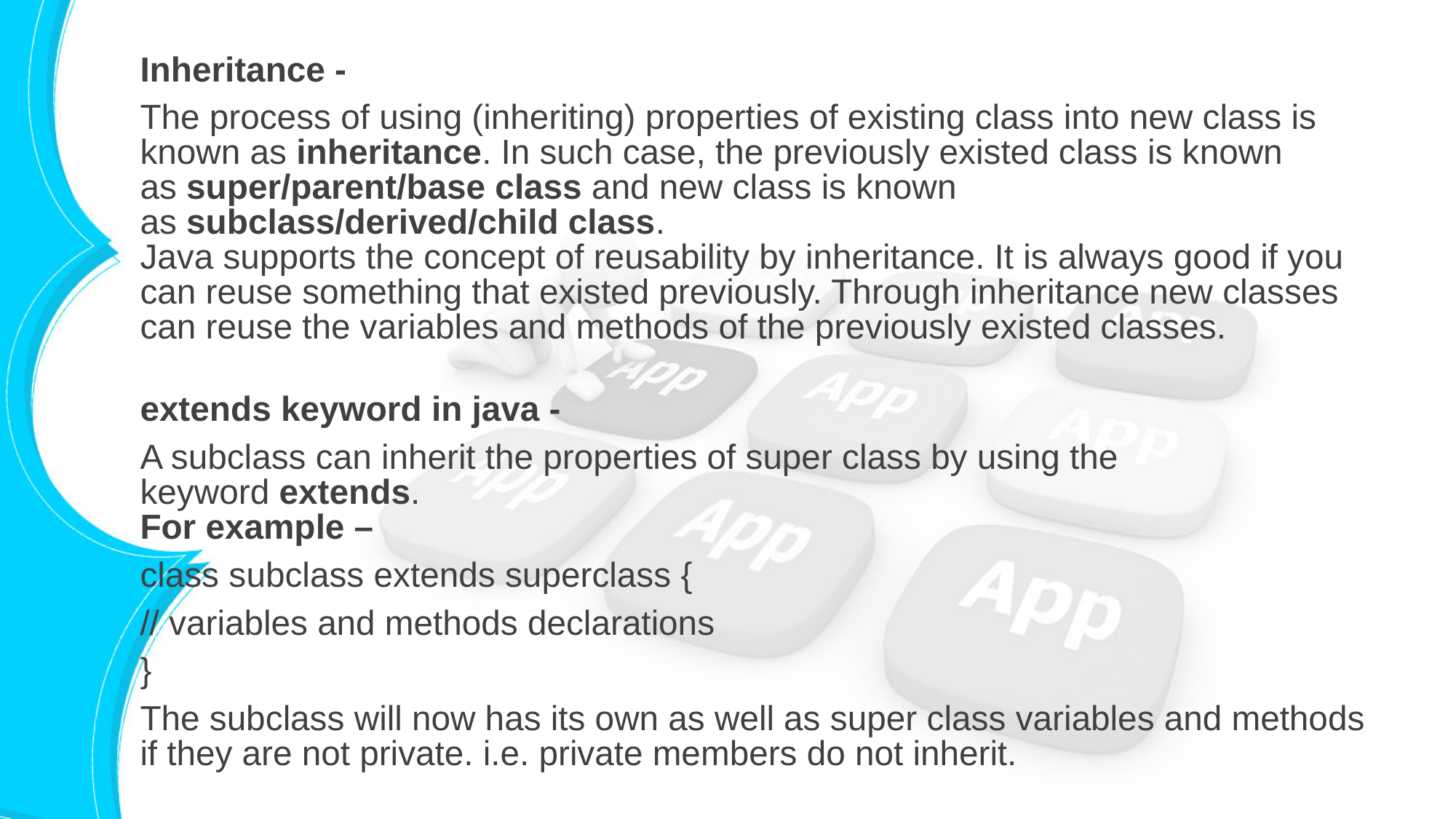

Inheritance -
The process of using (inheriting) properties of existing class into new class is known as inheritance. In such case, the previously existed class is known as super/parent/base class and new class is known as subclass/derived/child class.
Java supports the concept of reusability by inheritance. It is always good if you can reuse something that existed previously. Through inheritance new classes can reuse the variables and methods of the previously existed classes.
extends keyword in java -
A subclass can inherit the properties of super class by using the keyword extends.
For example –
class subclass extends superclass {
// variables and methods declarations
}
The subclass will now has its own as well as super class variables and methods if they are not private. i.e. private members do not inherit.